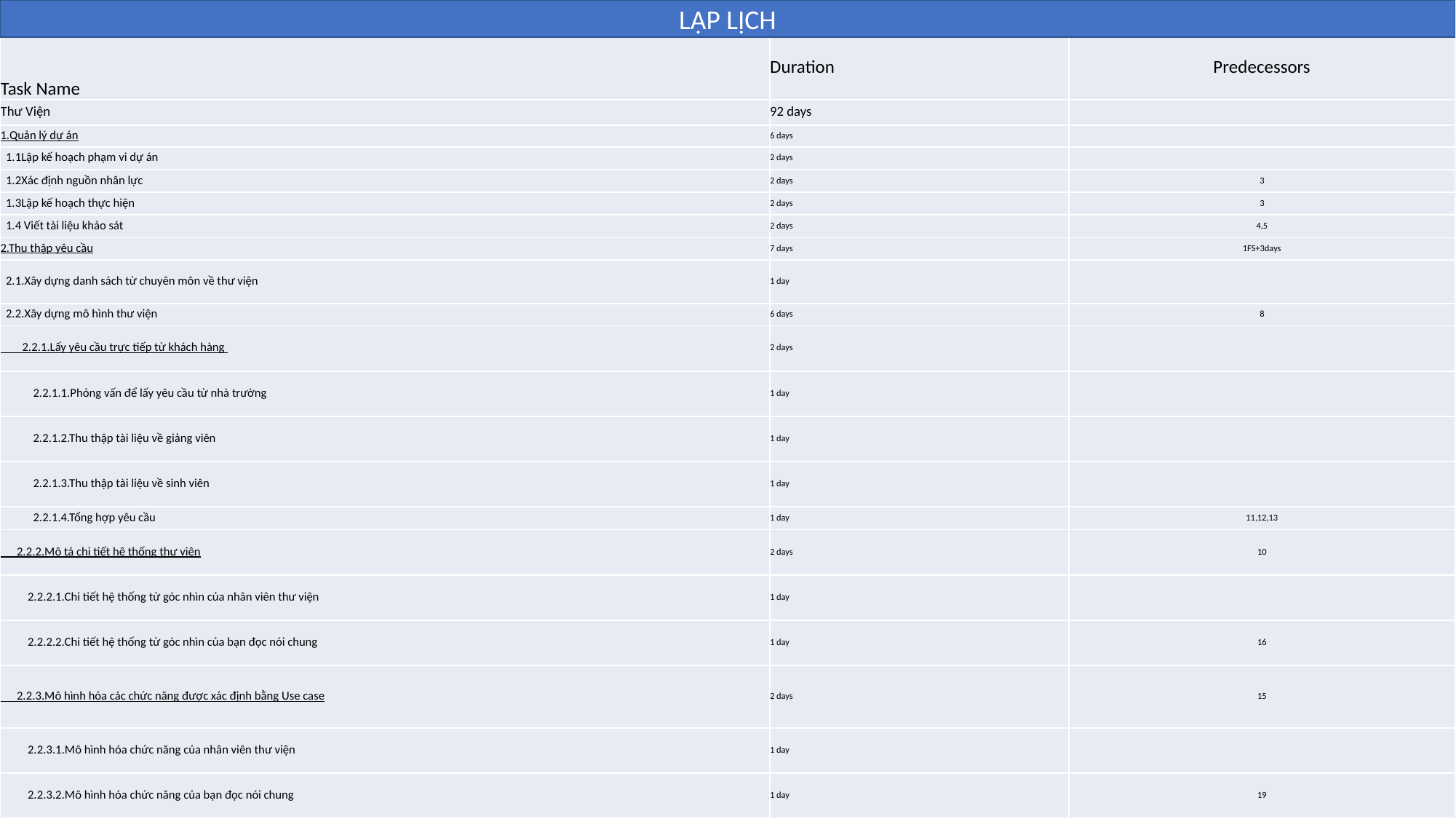

LẬP LỊCH
| Task Name | Duration | Predecessors |
| --- | --- | --- |
| Thư Viện | 92 days |  |
| 1.Quản lý dự án | 6 days |  |
| 1.1Lập kế hoạch phạm vi dự án | 2 days |  |
| 1.2Xác định nguồn nhân lực | 2 days | 3 |
| 1.3Lập kế hoạch thực hiện | 2 days | 3 |
| 1.4 Viết tài liệu khảo sát | 2 days | 4,5 |
| 2.Thu thập yêu cầu | 7 days | 1FS+3days |
| 2.1.Xây dựng danh sách từ chuyên môn về thư viện | 1 day |  |
| 2.2.Xây dựng mô hình thư viện | 6 days | 8 |
| 2.2.1.Lấy yêu cầu trực tiếp từ khách hàng | 2 days |  |
| 2.2.1.1.Phỏng vấn để lấy yêu cầu từ nhà trường | 1 day |  |
| 2.2.1.2.Thu thập tài liệu về giảng viên | 1 day |  |
| 2.2.1.3.Thu thập tài liệu về sinh viên | 1 day |  |
| 2.2.1.4.Tổng hợp yêu cầu | 1 day | 11,12,13 |
| 2.2.2.Mô tả chi tiết hệ thống thư viện | 2 days | 10 |
| 2.2.2.1.Chi tiết hệ thống từ góc nhìn của nhân viên thư viện | 1 day |  |
| 2.2.2.2.Chi tiết hệ thống từ góc nhìn của bạn đọc nói chung | 1 day | 16 |
| 2.2.3.Mô hình hóa các chức năng được xác định bằng Use case | 2 days | 15 |
| 2.2.3.1.Mô hình hóa chức năng của nhân viên thư viện | 1 day |  |
| 2.2.3.2.Mô hình hóa chức năng của bạn đọc nói chung | 1 day | 19 |